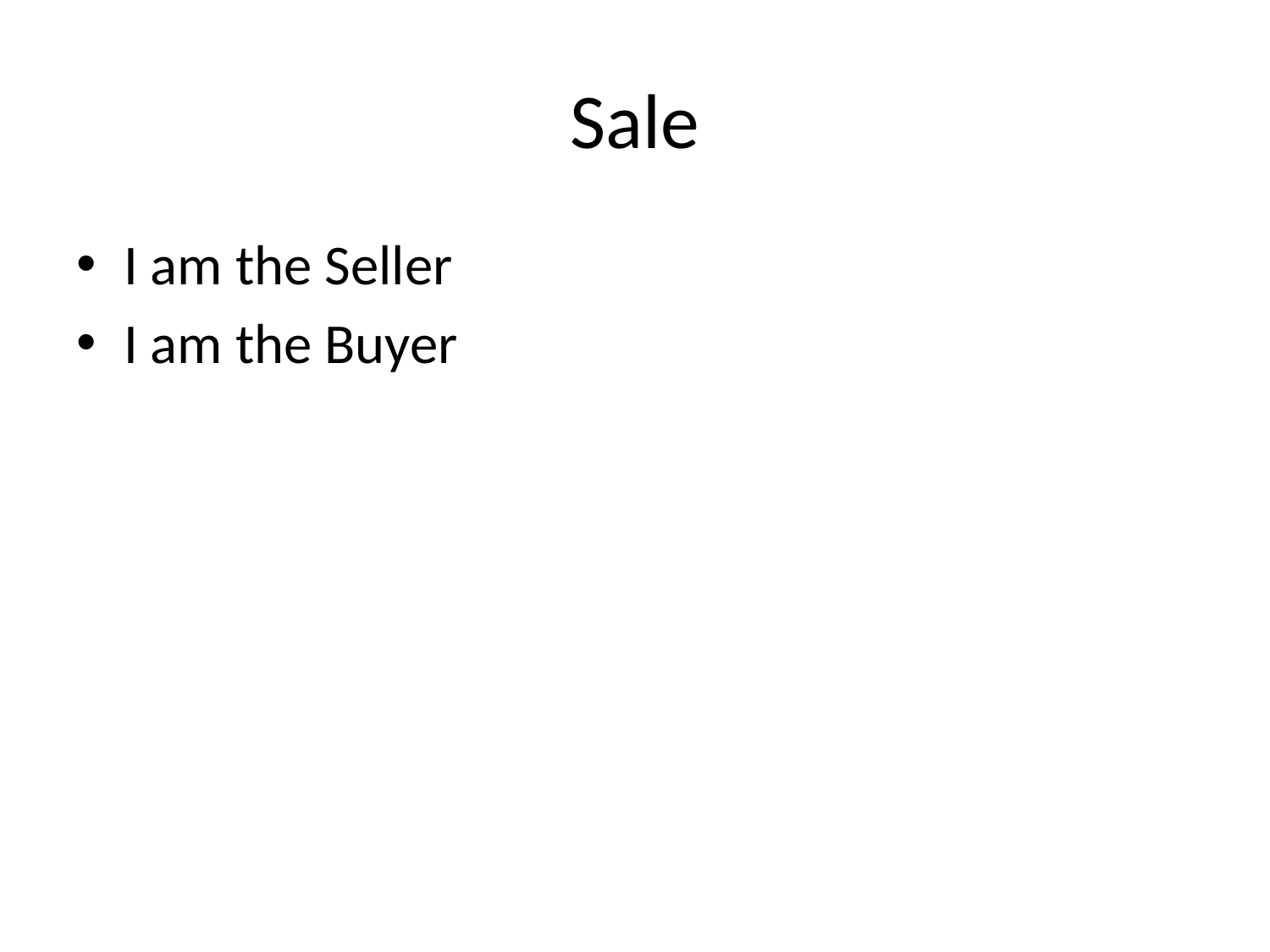

# Sale
I am the Seller
I am the Buyer